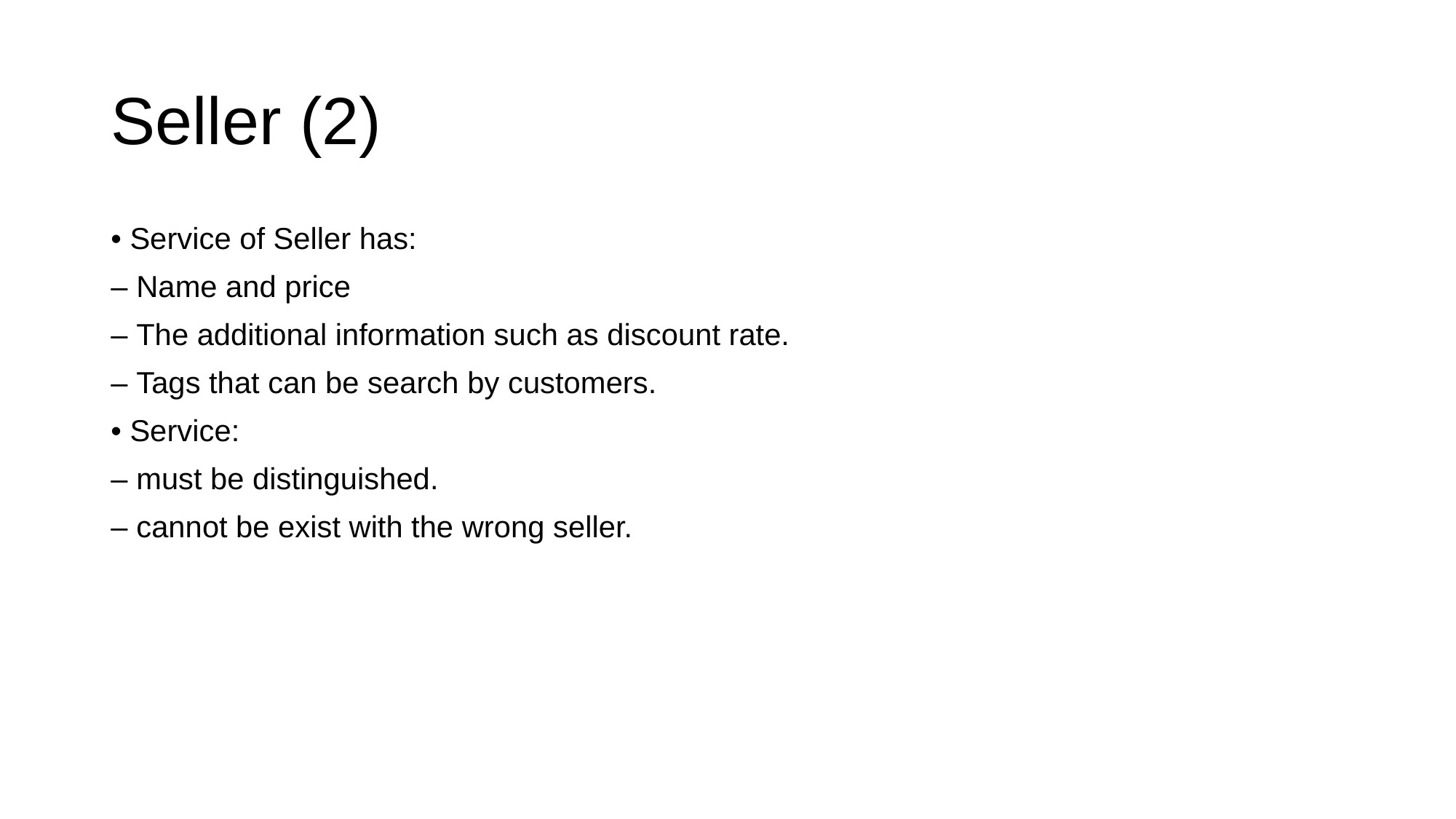

# Seller (2)
• Service of Seller has:
– Name and price
– The additional information such as discount rate.
– Tags that can be search by customers.
• Service:
– must be distinguished.
– cannot be exist with the wrong seller.